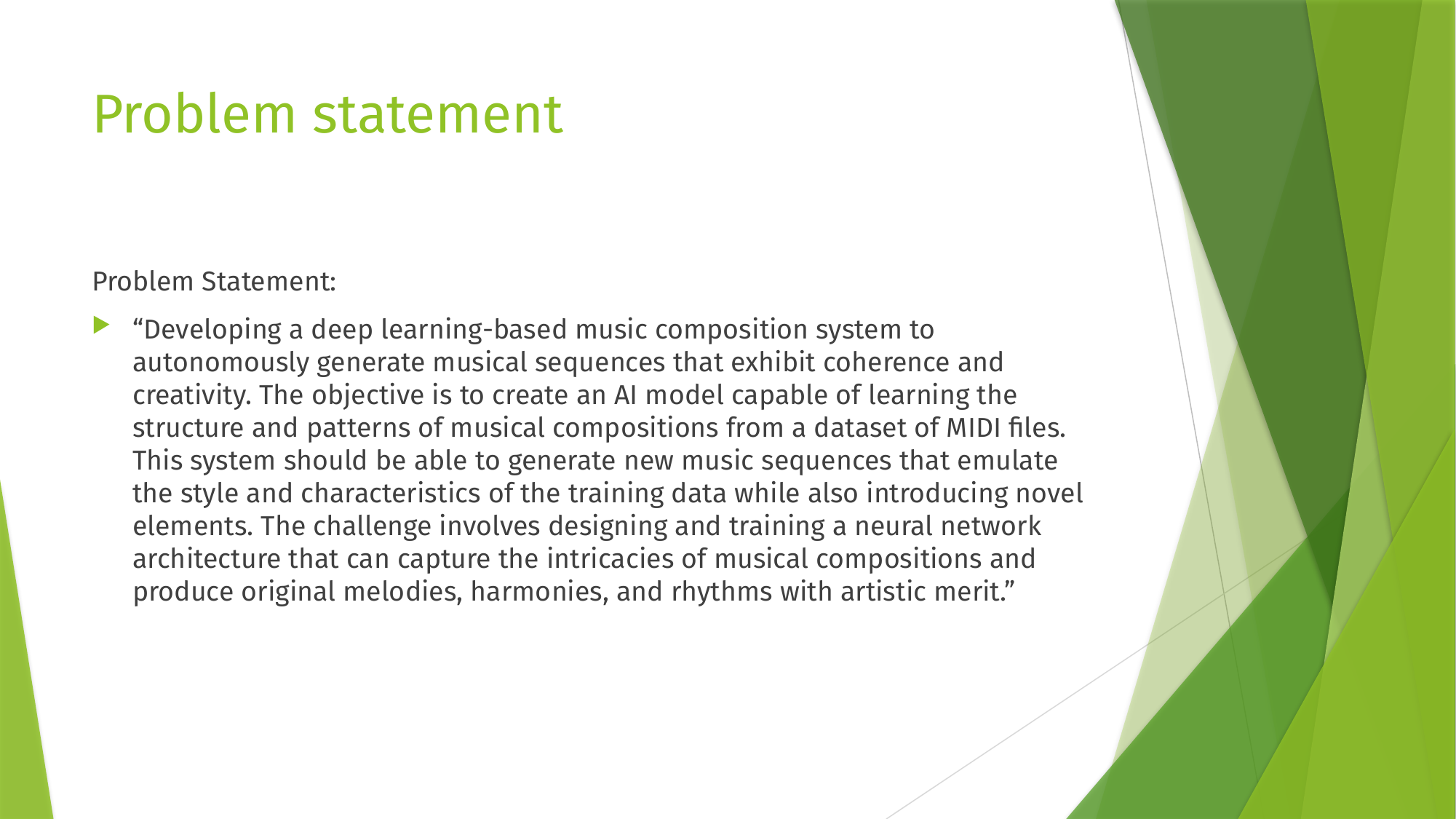

# Problem statement
Problem Statement:
“Developing a deep learning-based music composition system to autonomously generate musical sequences that exhibit coherence and creativity. The objective is to create an AI model capable of learning the structure and patterns of musical compositions from a dataset of MIDI files. This system should be able to generate new music sequences that emulate the style and characteristics of the training data while also introducing novel elements. The challenge involves designing and training a neural network architecture that can capture the intricacies of musical compositions and produce original melodies, harmonies, and rhythms with artistic merit.”